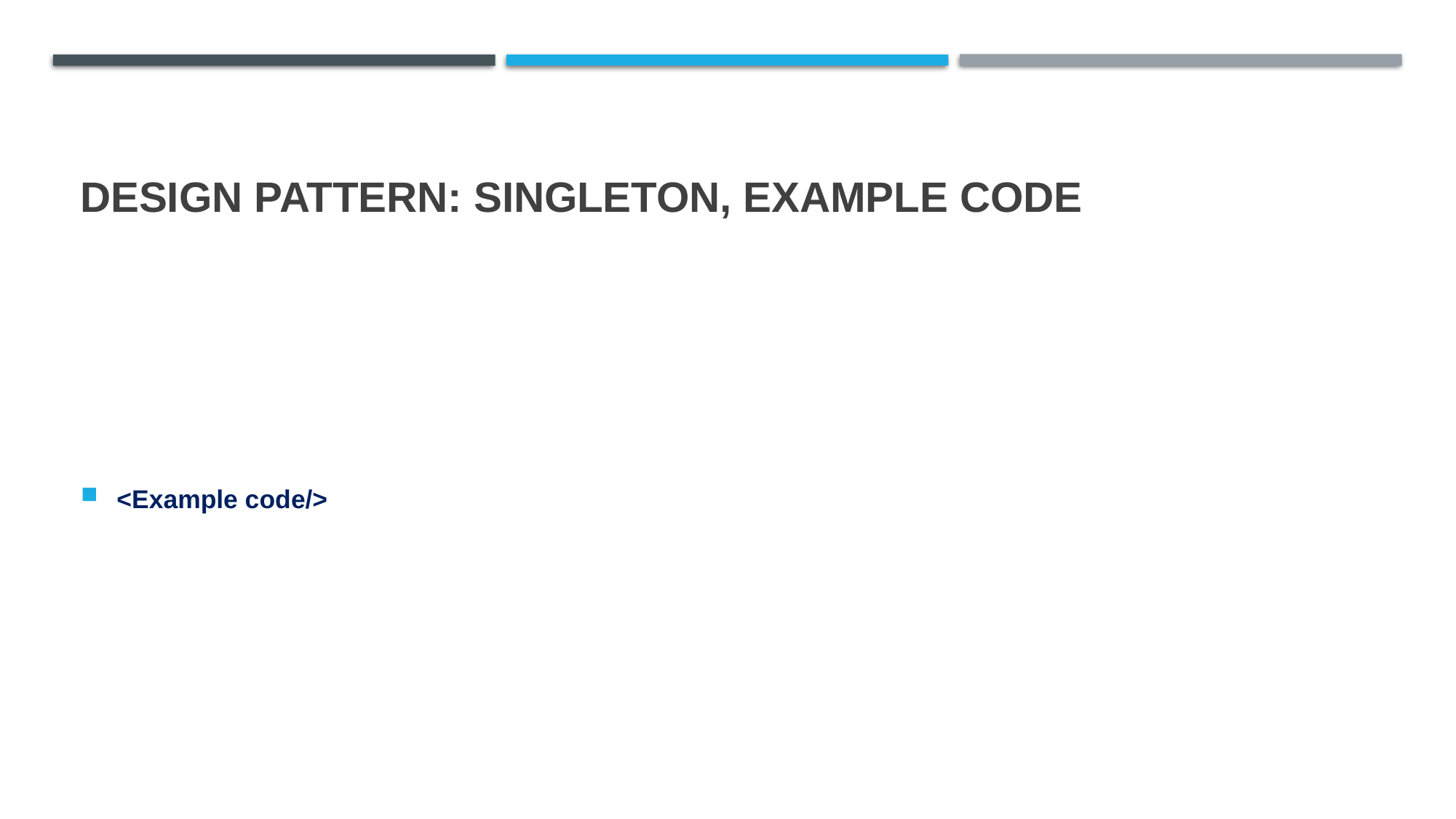

# Design Pattern: Singleton, Example Code
<Example code/>